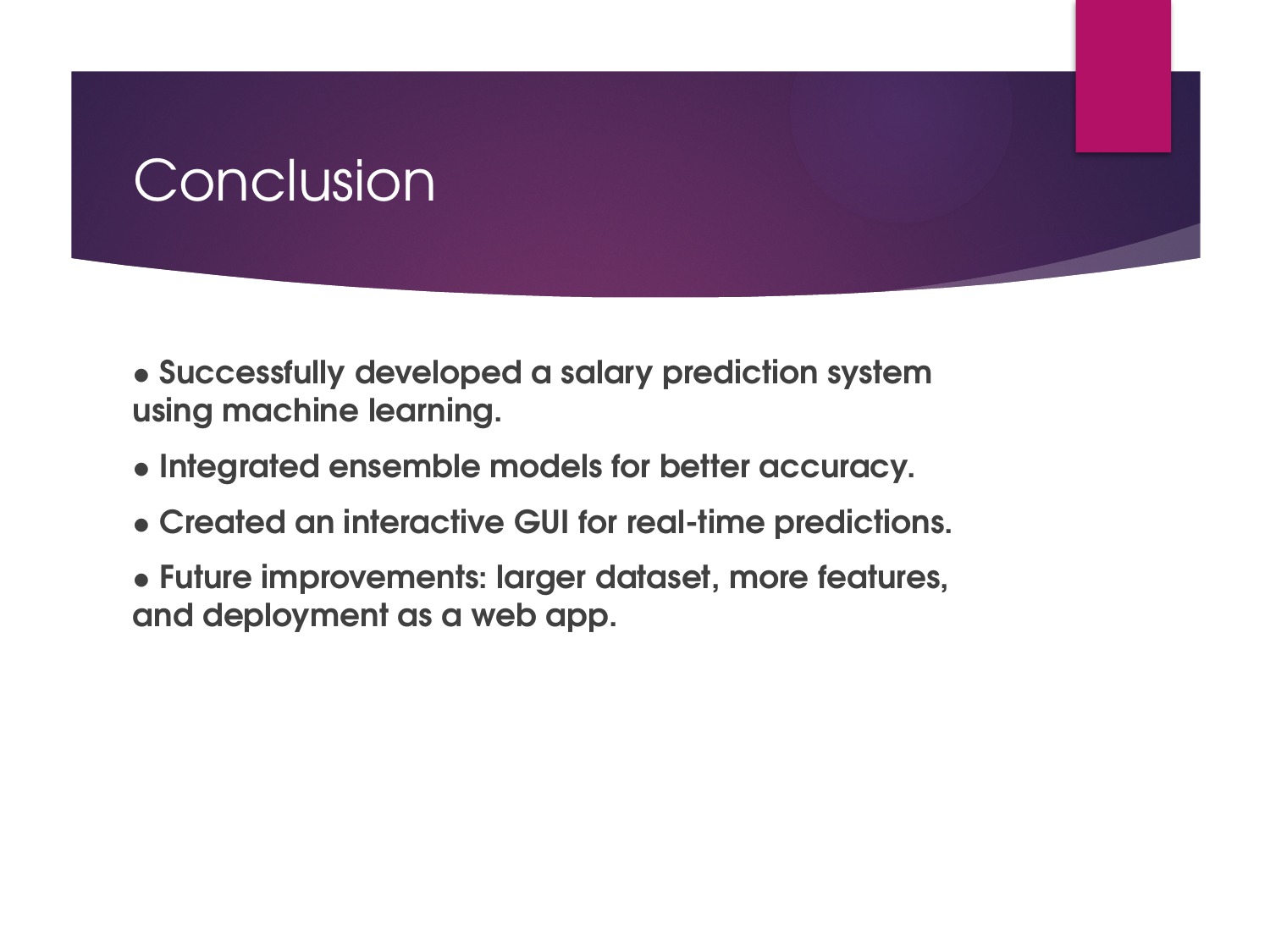

# Conclusion
• Successfully developed a salary prediction system using machine learning.
• Integrated ensemble models for better accuracy.
• Created an interactive GUI for real-time predictions.
• Future improvements: larger dataset, more features, and deployment as a web app.